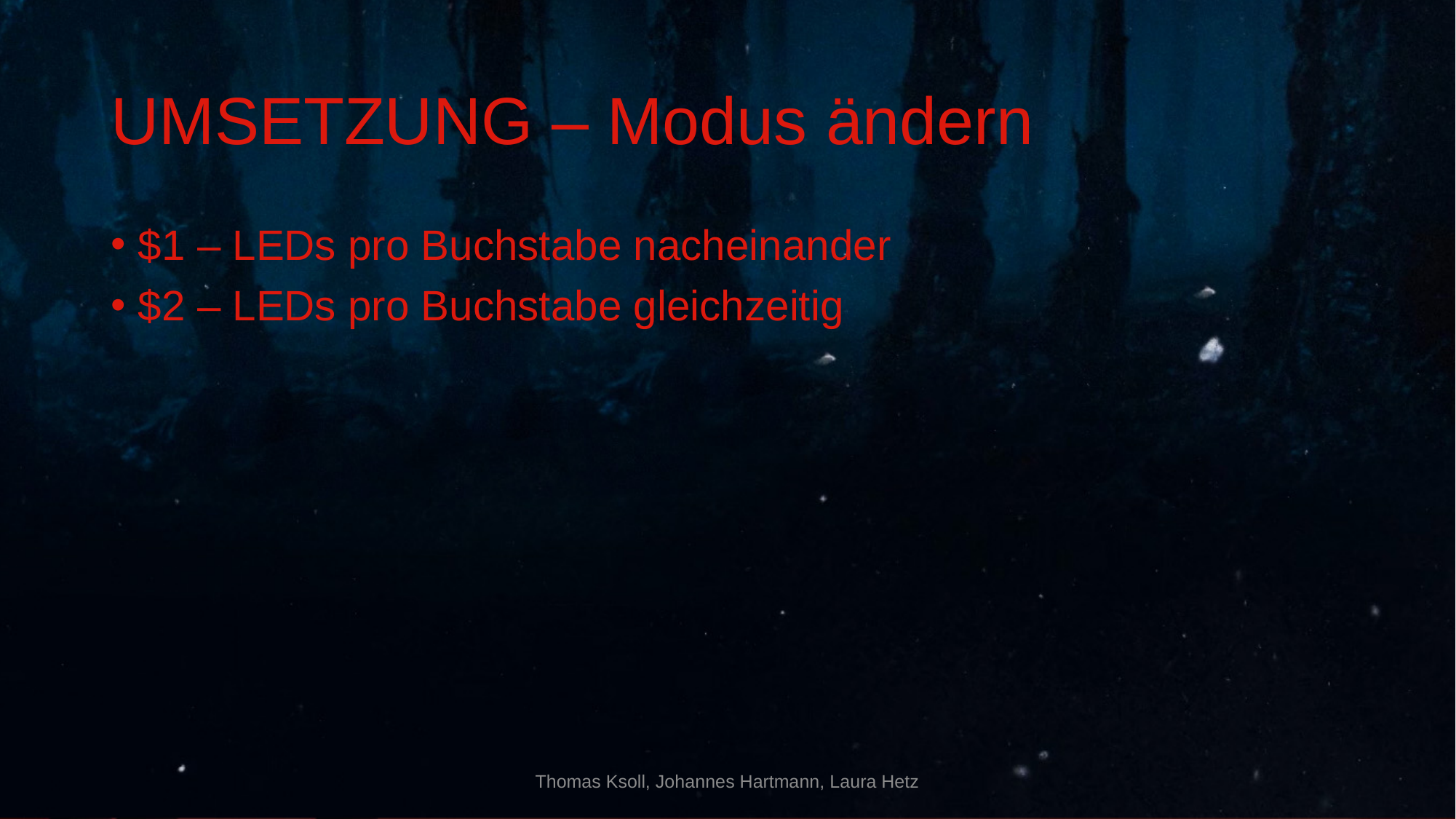

# UMSETZUNG – Modus ändern
$1 – LEDs pro Buchstabe nacheinander
$2 – LEDs pro Buchstabe gleichzeitig

Thomas Ksoll, Johannes Hartmann, Laura Hetz